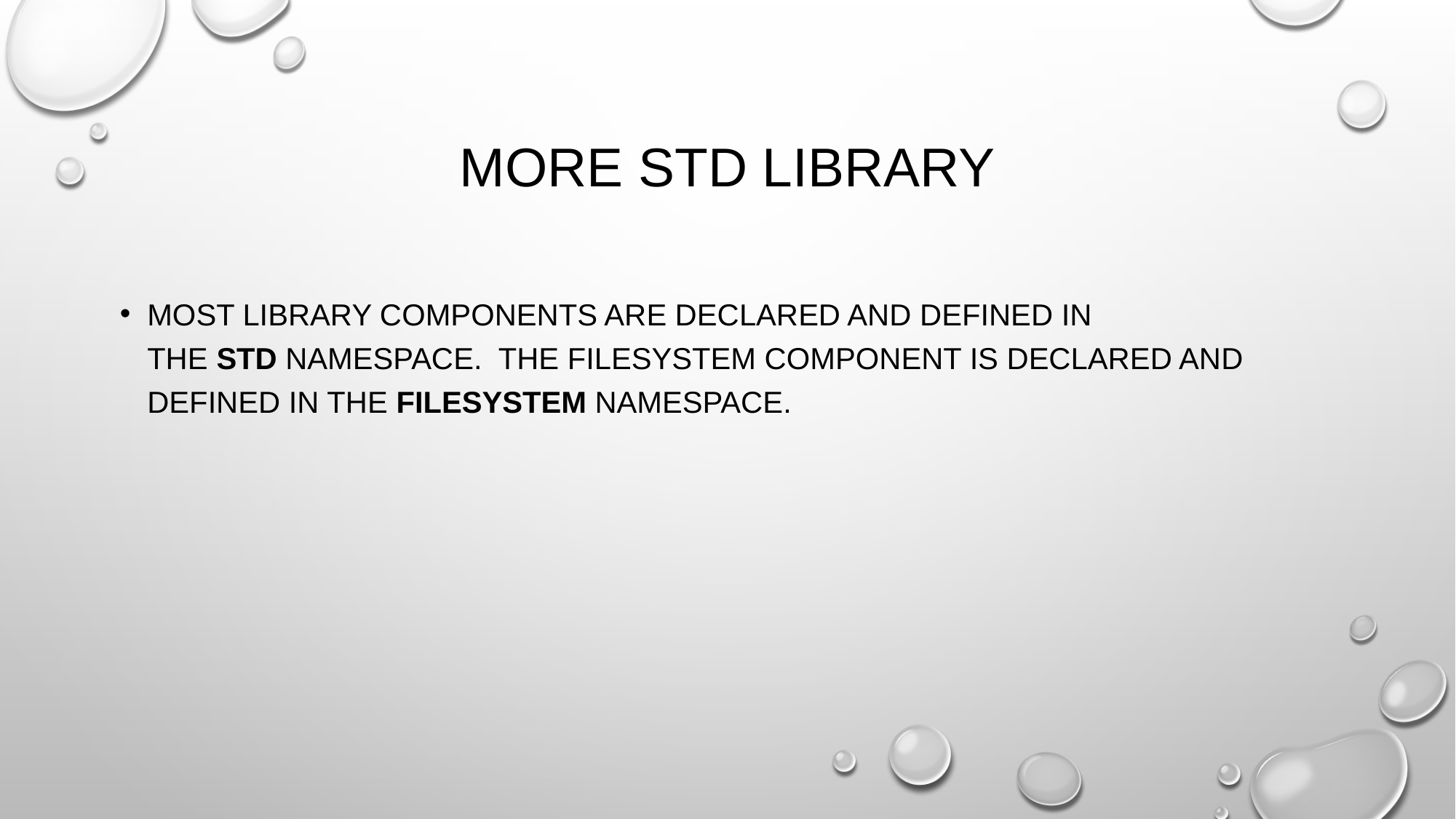

# More STD library
Most library components are declared and defined in the std namespace.  The filesystem component is declared and defined in the filesystem namespace.